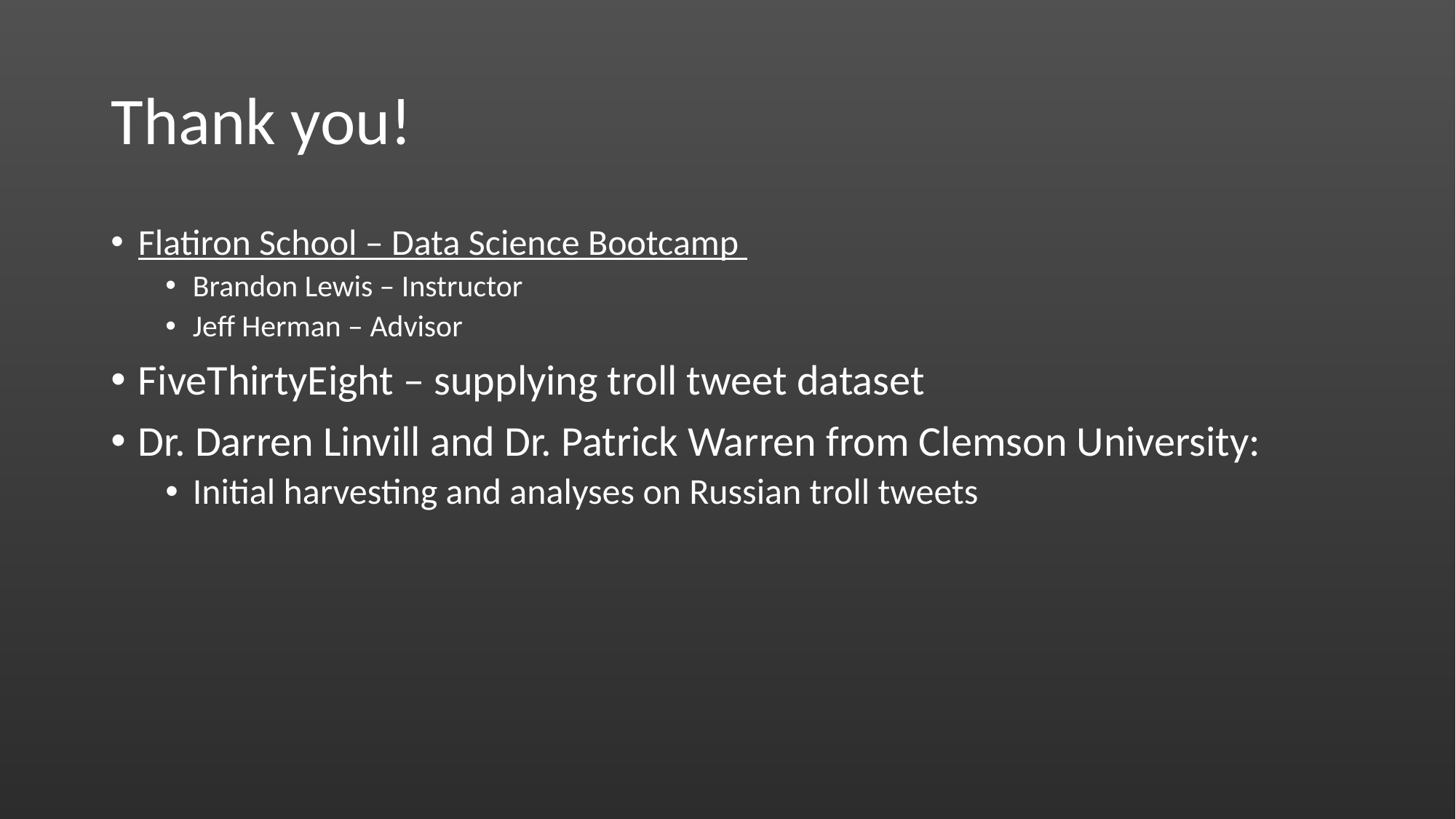

# Thank you!
Flatiron School – Data Science Bootcamp
Brandon Lewis – Instructor
Jeff Herman – Advisor
FiveThirtyEight – supplying troll tweet dataset
Dr. Darren Linvill and Dr. Patrick Warren from Clemson University:
Initial harvesting and analyses on Russian troll tweets